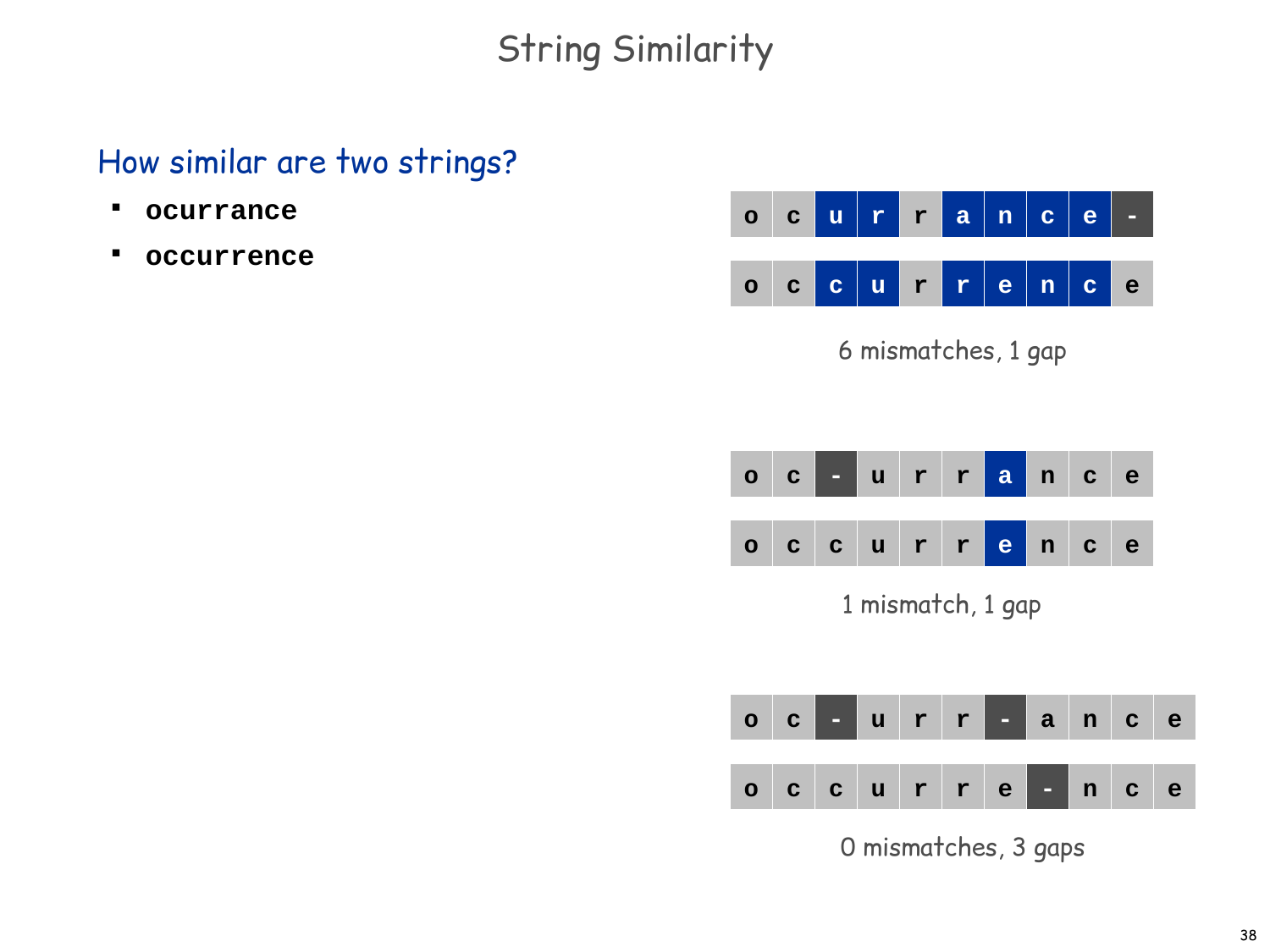

# String Similarity
How similar are two strings?
ocurrance
occurrence

o
c
u
r
r
a
n
c
e
-
o
c
c
u
r
r
e
n
c
e
6 mismatches, 1 gap
o
c
-
u
r
r
a
n
c
e
o
c
c
u
r
r
e
n
c
e
1 mismatch, 1 gap
o
c
-
u
r
r
-
a
n
c
e
o
c
c
u
r
r
e
-
n
c
e
0 mismatches, 3 gaps
38